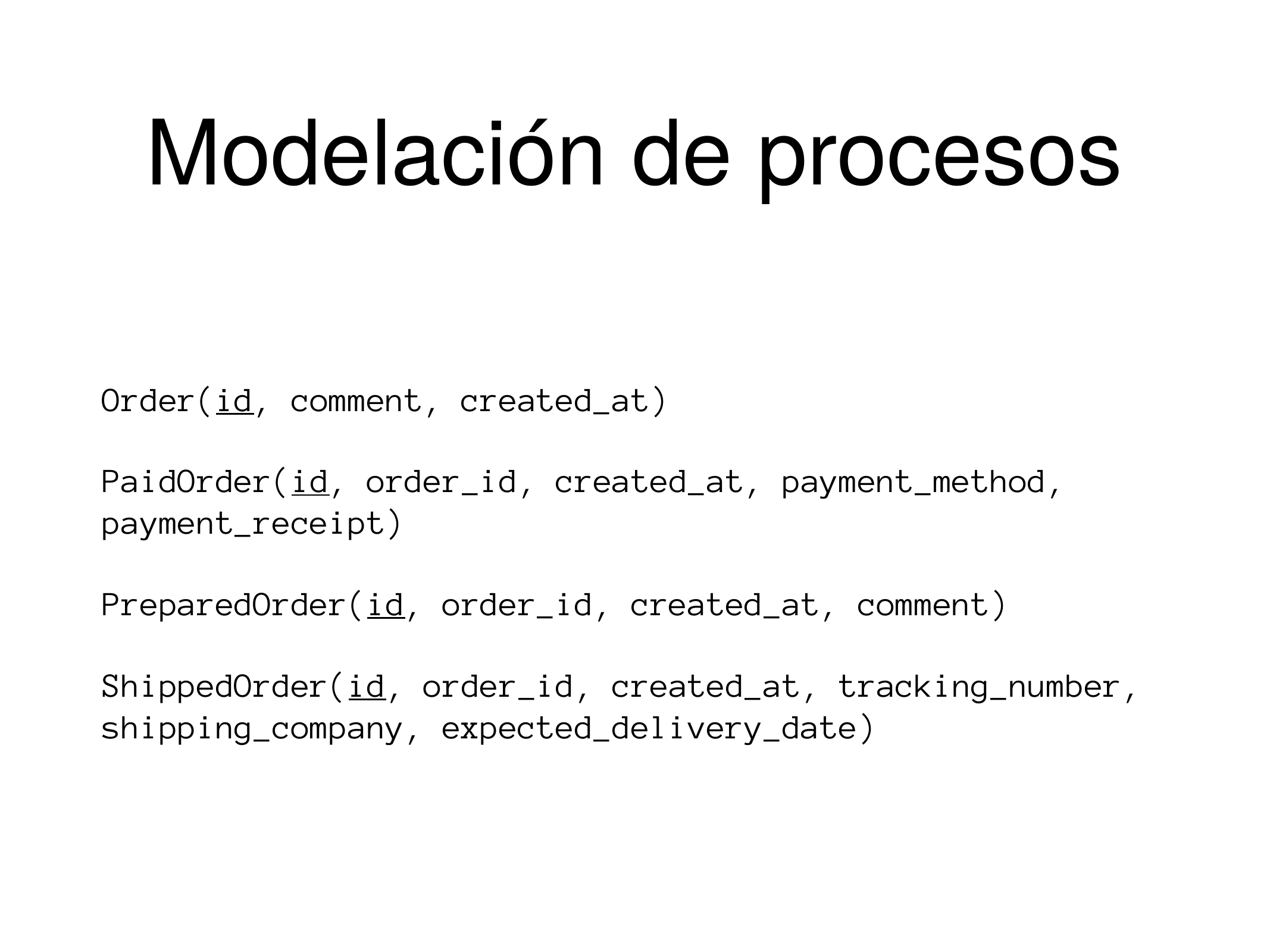

# Modelación de procesos
Order(id, comment, created_at)
PaidOrder(id, order_id, created_at, payment_method, payment_receipt)
PreparedOrder(id, order_id, created_at, comment)
ShippedOrder(id, order_id, created_at, tracking_number, shipping_company, expected_delivery_date)